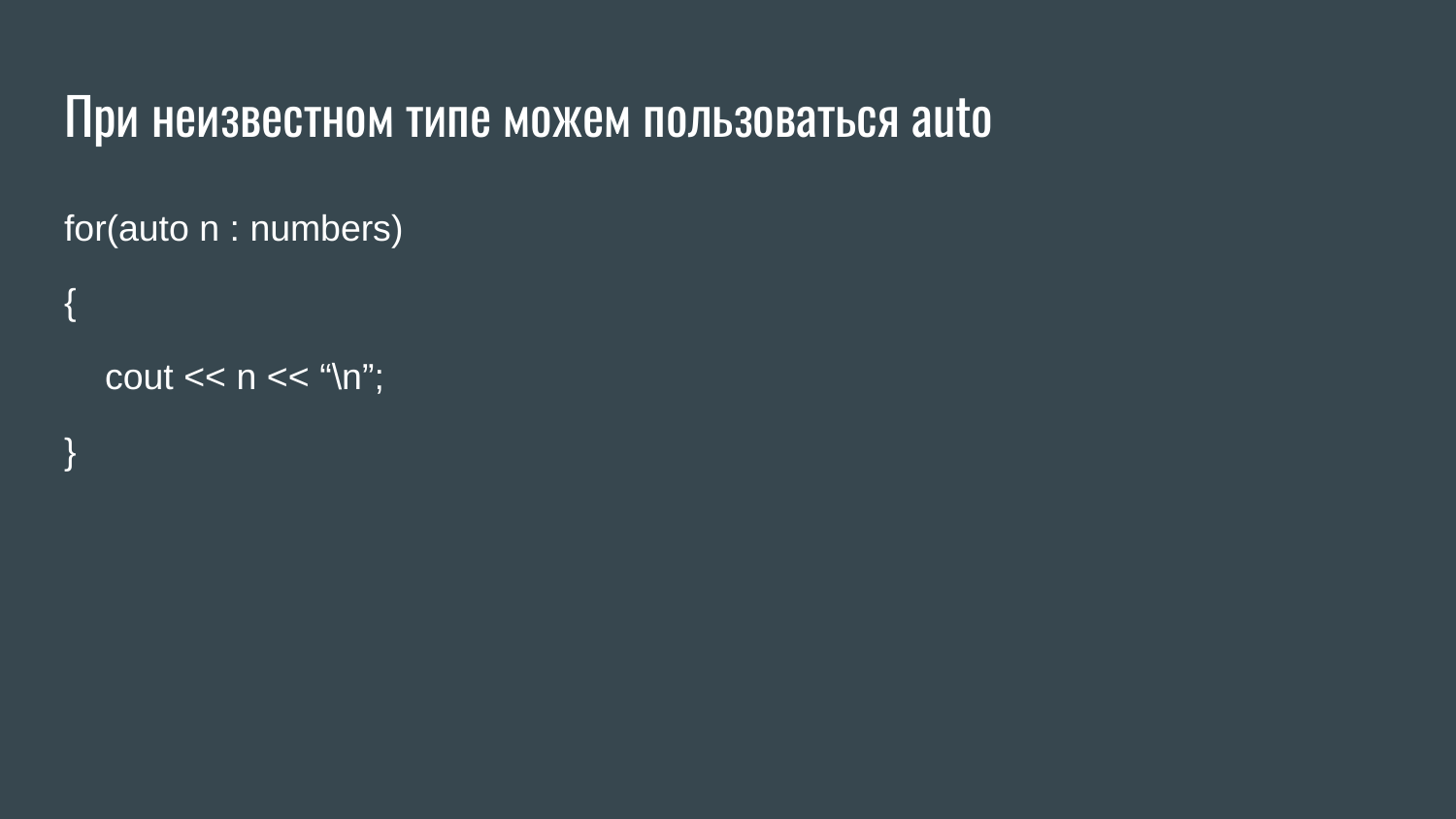

# При неизвестном типе можем пользоваться auto
for(auto n : numbers)
{
    cout << n << “\n”;
}